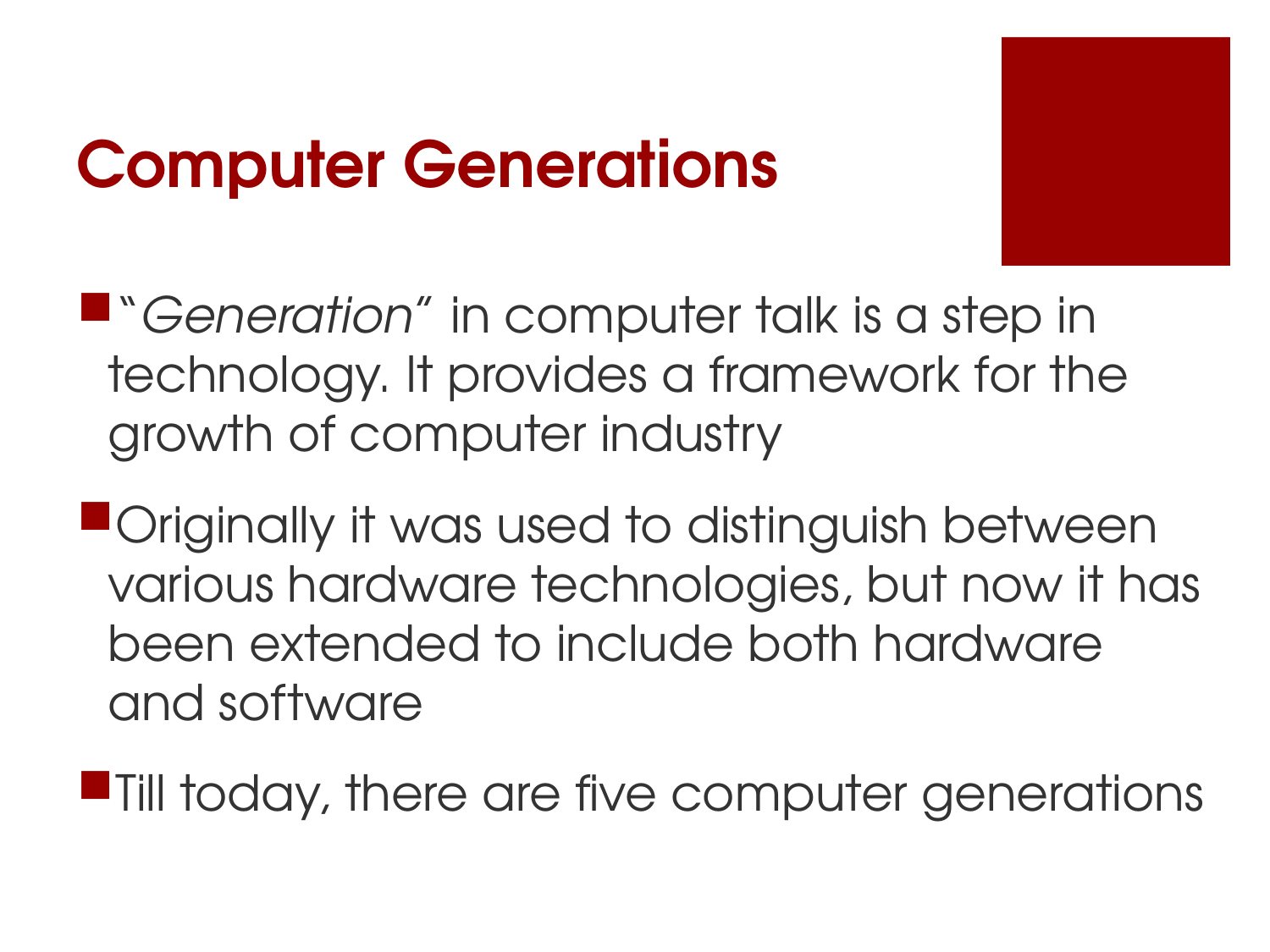

# Computer Generations
“Generation” in computer talk is a step in technology. It provides a framework for the growth of computer industry
Originally it was used to distinguish between various hardware technologies, but now it has been extended to include both hardware and software
Till today, there are five computer generations